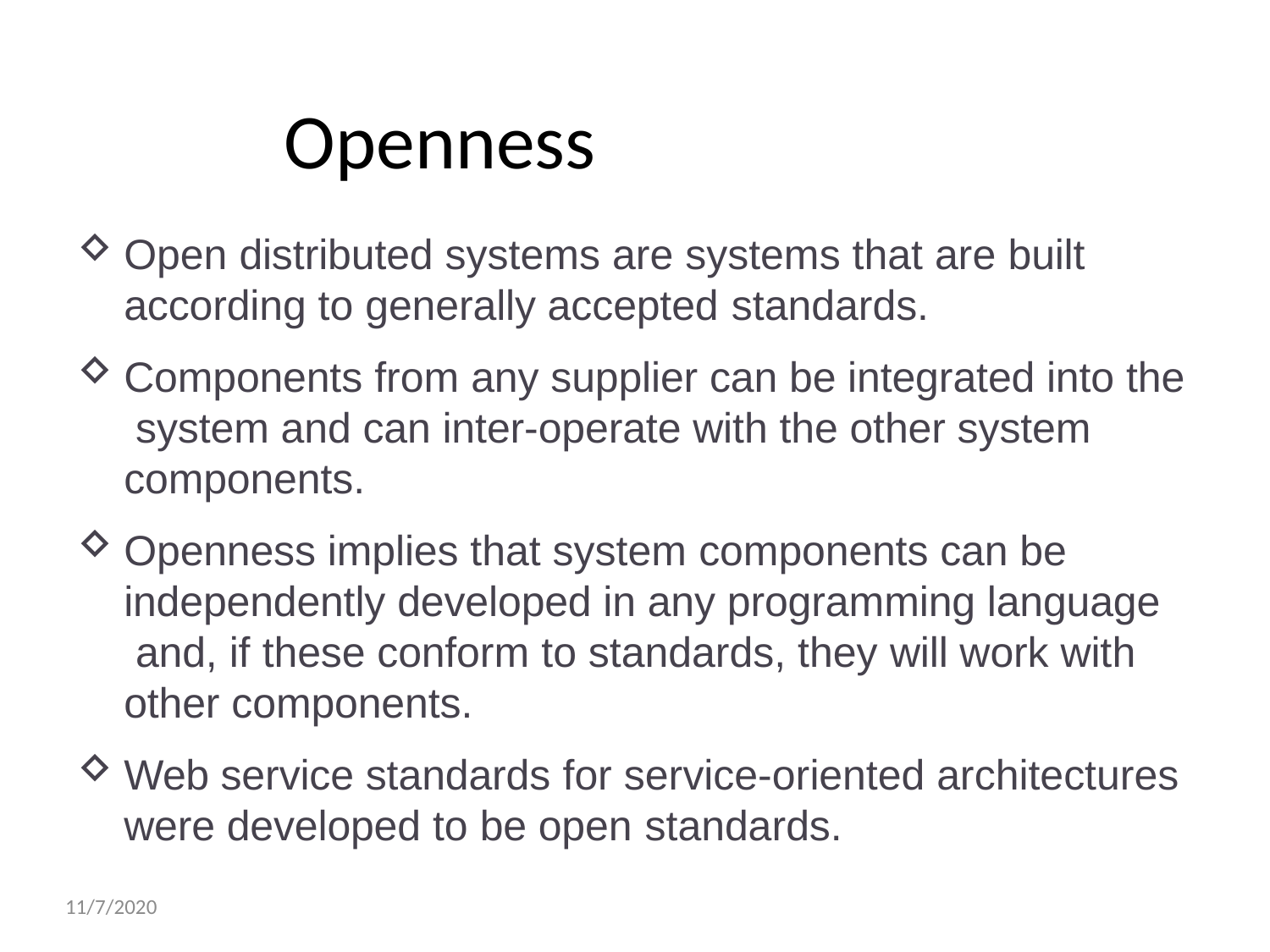

# Openness
Open distributed systems are systems that are built
according to generally accepted standards.
Components from any supplier can be integrated into the  system and can inter-operate with the other system  components.
Openness implies that system components can be  independently developed in any programming language  and, if these conform to standards, they will work with  other components.
Web service standards for service-oriented architectures were developed to be open standards.
11/7/2020